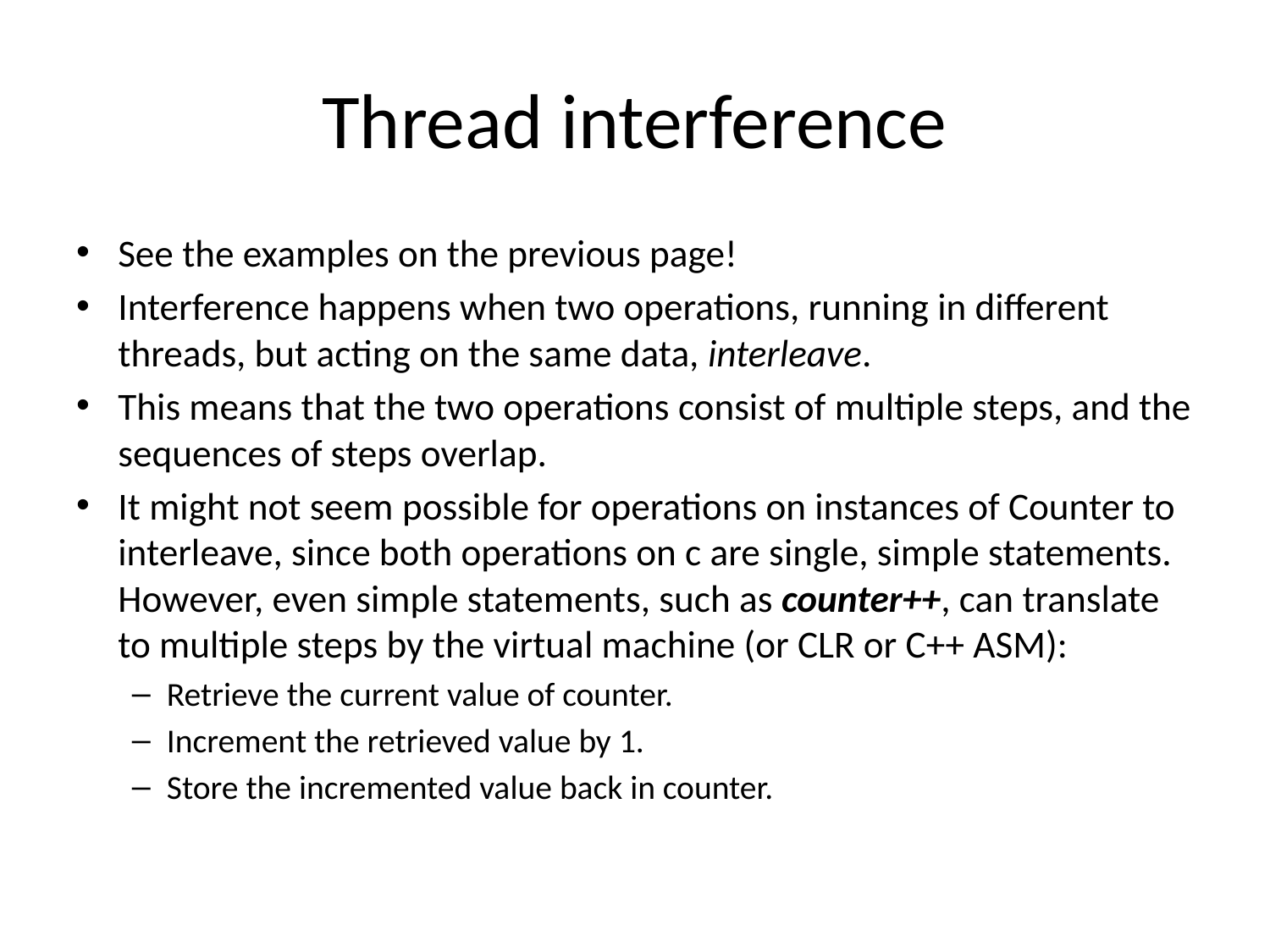

# Thread interference
See the examples on the previous page!
Interference happens when two operations, running in different threads, but acting on the same data, interleave.
This means that the two operations consist of multiple steps, and the sequences of steps overlap.
It might not seem possible for operations on instances of Counter to interleave, since both operations on c are single, simple statements. However, even simple statements, such as counter++, can translate to multiple steps by the virtual machine (or CLR or C++ ASM):
Retrieve the current value of counter.
Increment the retrieved value by 1.
Store the incremented value back in counter.